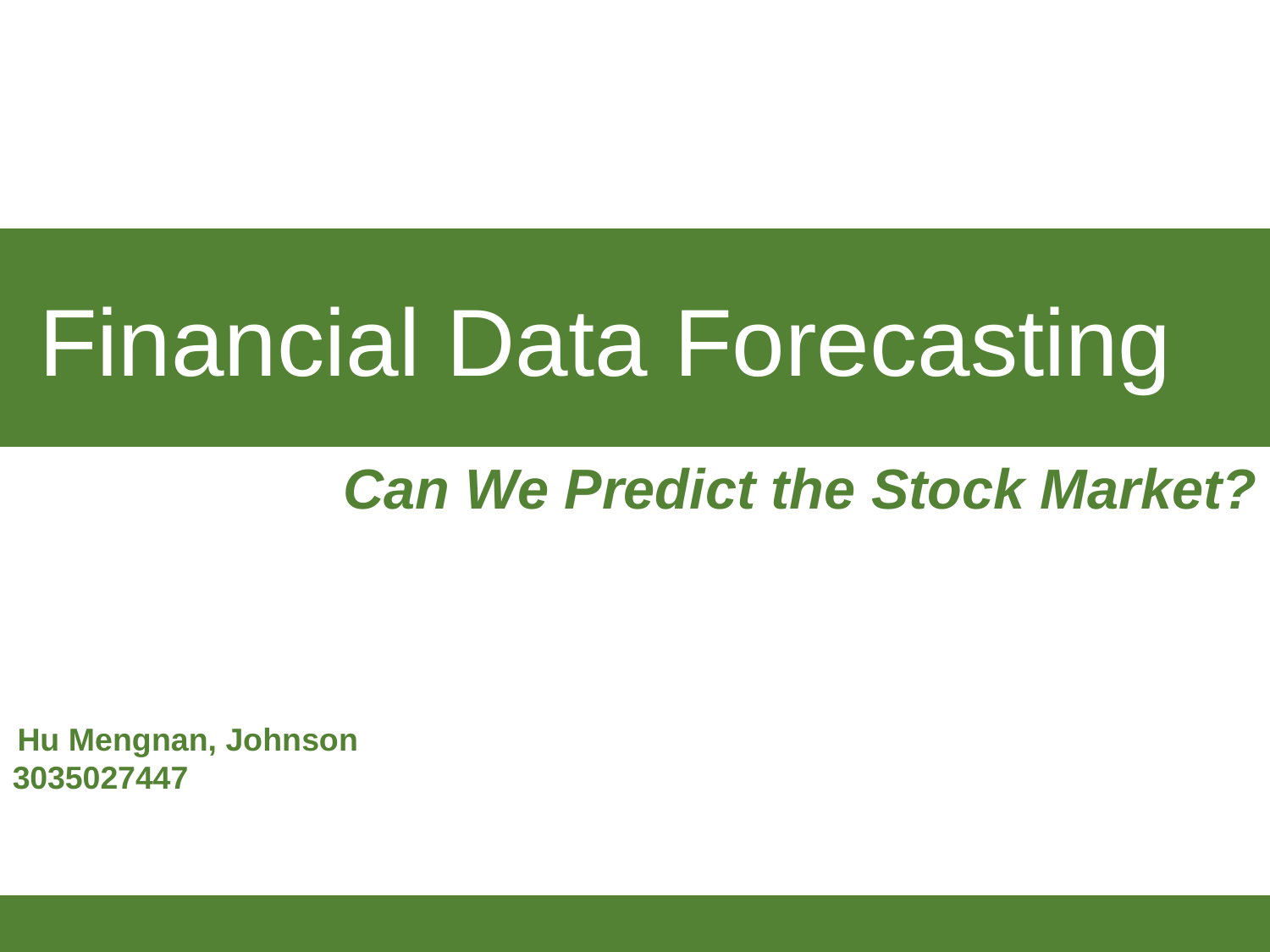

Financial Data Forecasting
Can We Predict the Stock Market?
Hu Mengnan, Johnson
3035027447